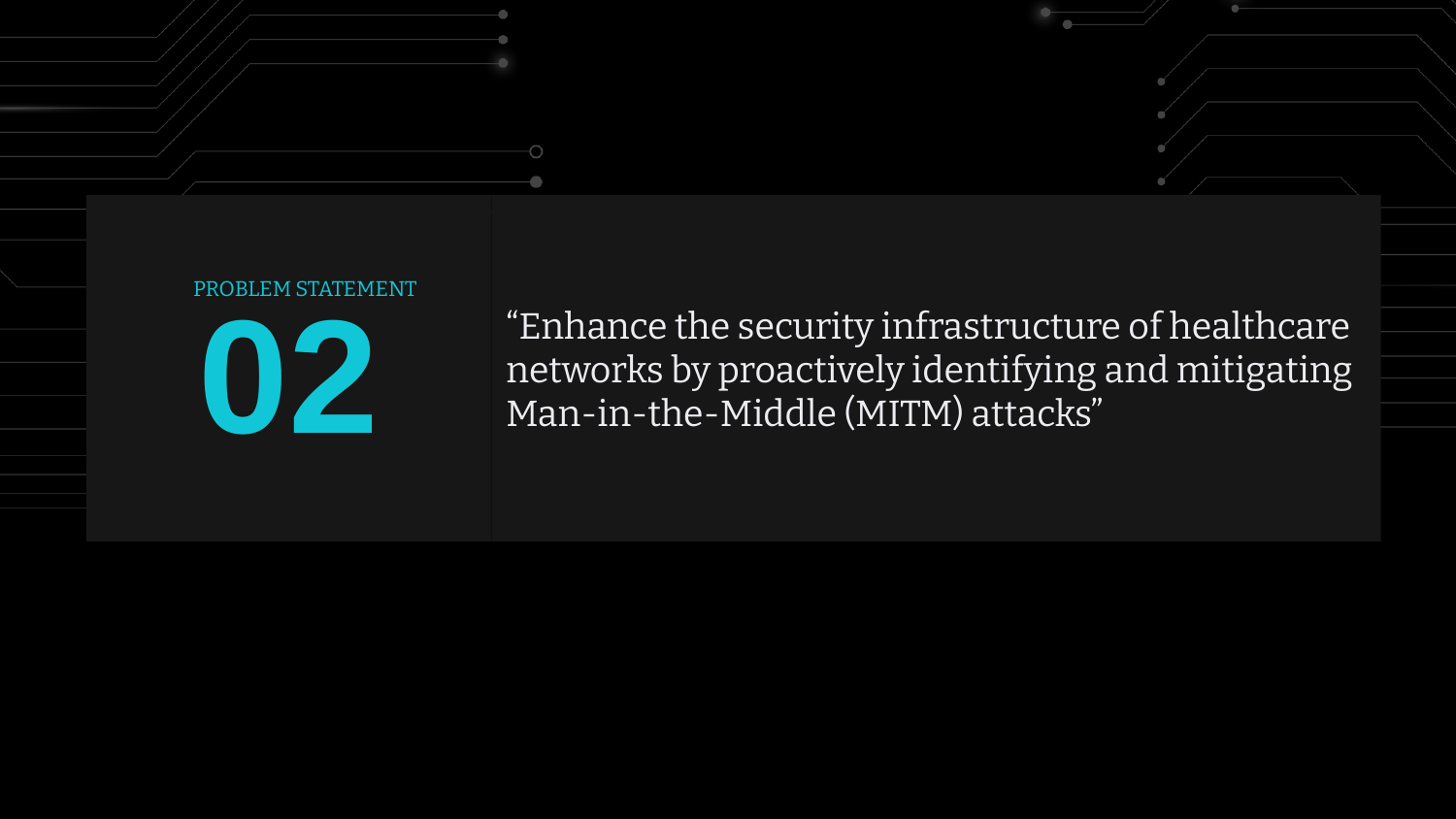

02
# “Enhance the security infrastructure of healthcare networks by proactively identifying and mitigating Man-in-the-Middle (MITM) attacks”
PROBLEM STATEMENT